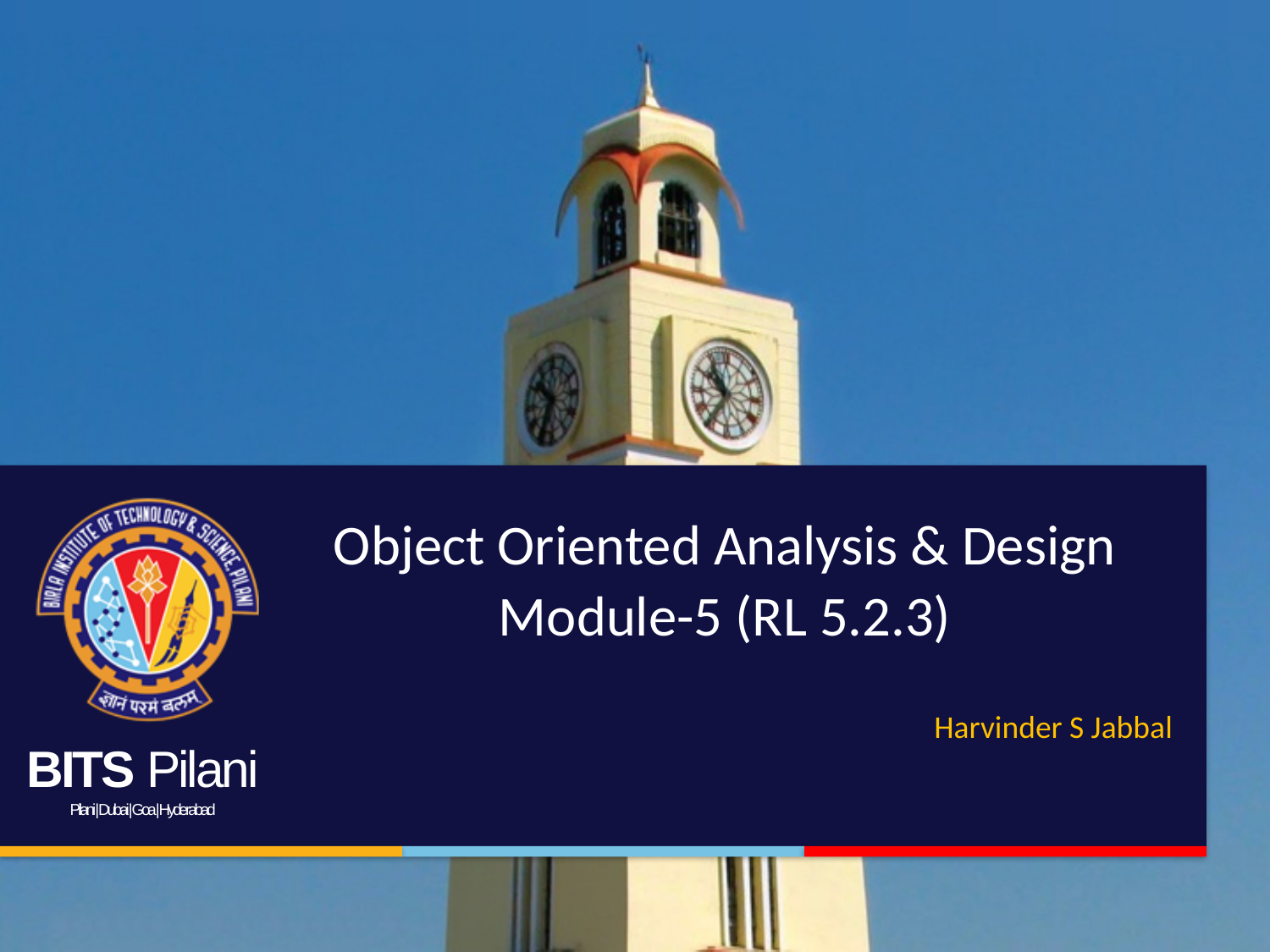

# Object Oriented Analysis & Design Module-5 (RL 5.2.3)

Harvinder S Jabbal